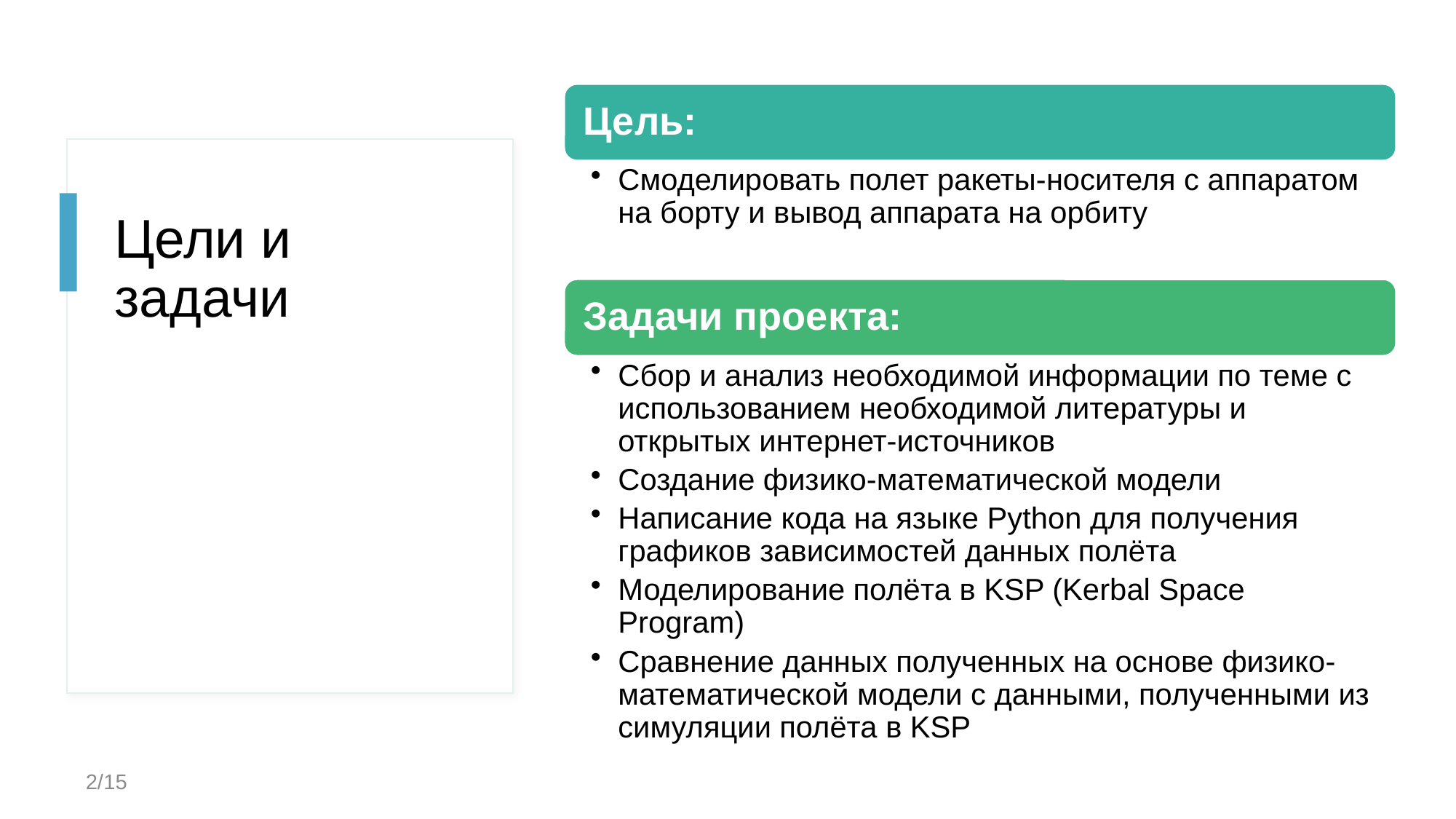

Цель:
Смоделировать полет ракеты-носителя с аппаратом на борту и вывод аппарата на орбиту

Задачи проекта:
Сбор и анализ необходимой информации по теме c использованием необходимой литературы и открытых интернет-источников
Создание физико-математической модели
Написание кода на языке Python для получения графиков зависимостей данных полёта
Моделирование полёта в KSP (Kerbal Space Program)
Сравнение данных полученных на основе физико-математической модели с данными, полученными из симуляции полёта в KSP

# Цели и задачи
2/15